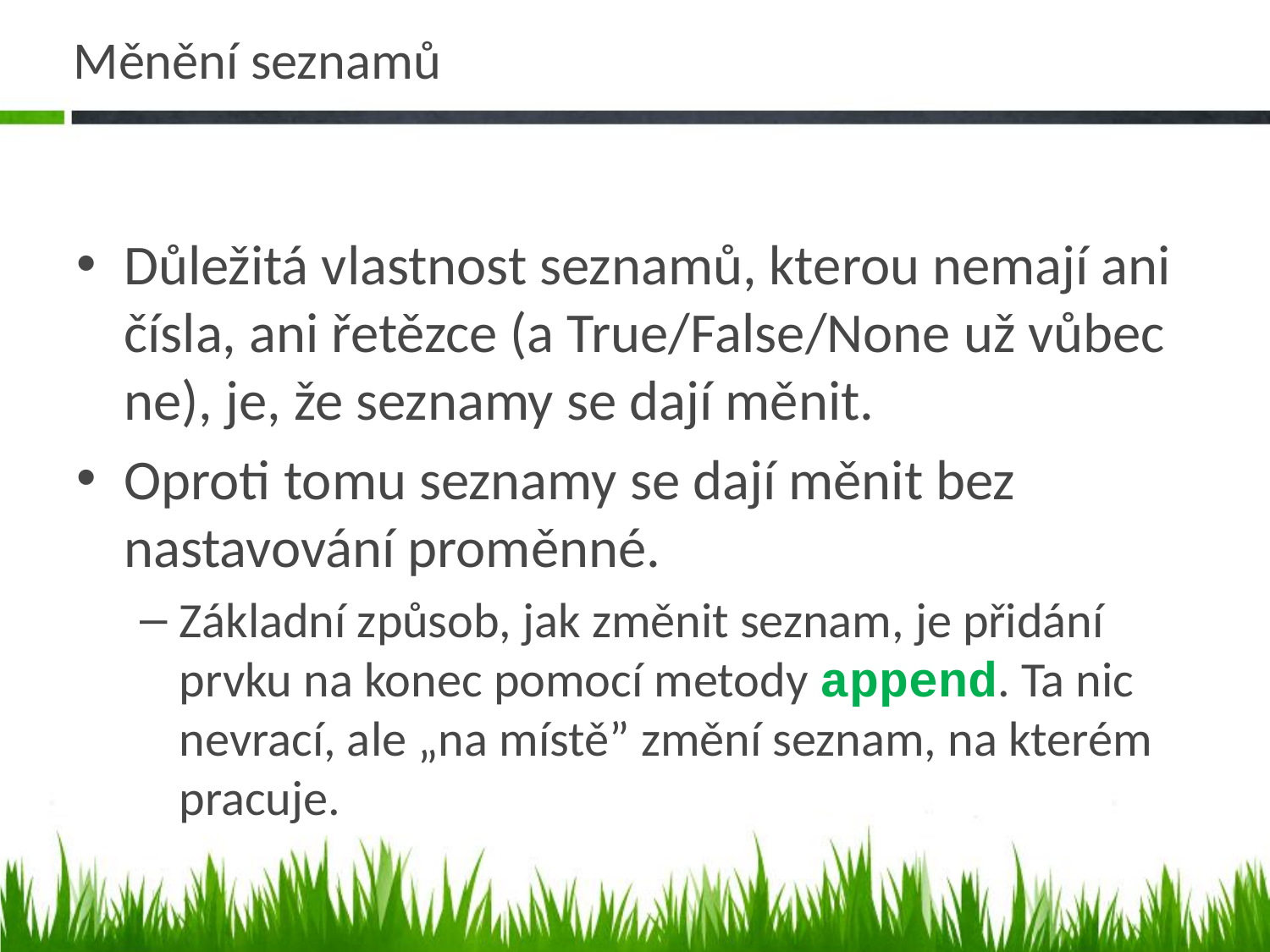

# Měnění seznamů
Důležitá vlastnost seznamů, kterou nemají ani čísla, ani řetězce (a True/False/None už vůbec ne), je, že seznamy se dají měnit.
Oproti tomu seznamy se dají měnit bez nastavování proměnné.
Základní způsob, jak změnit seznam, je přidání prvku na konec pomocí metody append. Ta nic nevrací, ale „na místě” změní seznam, na kterém pracuje.